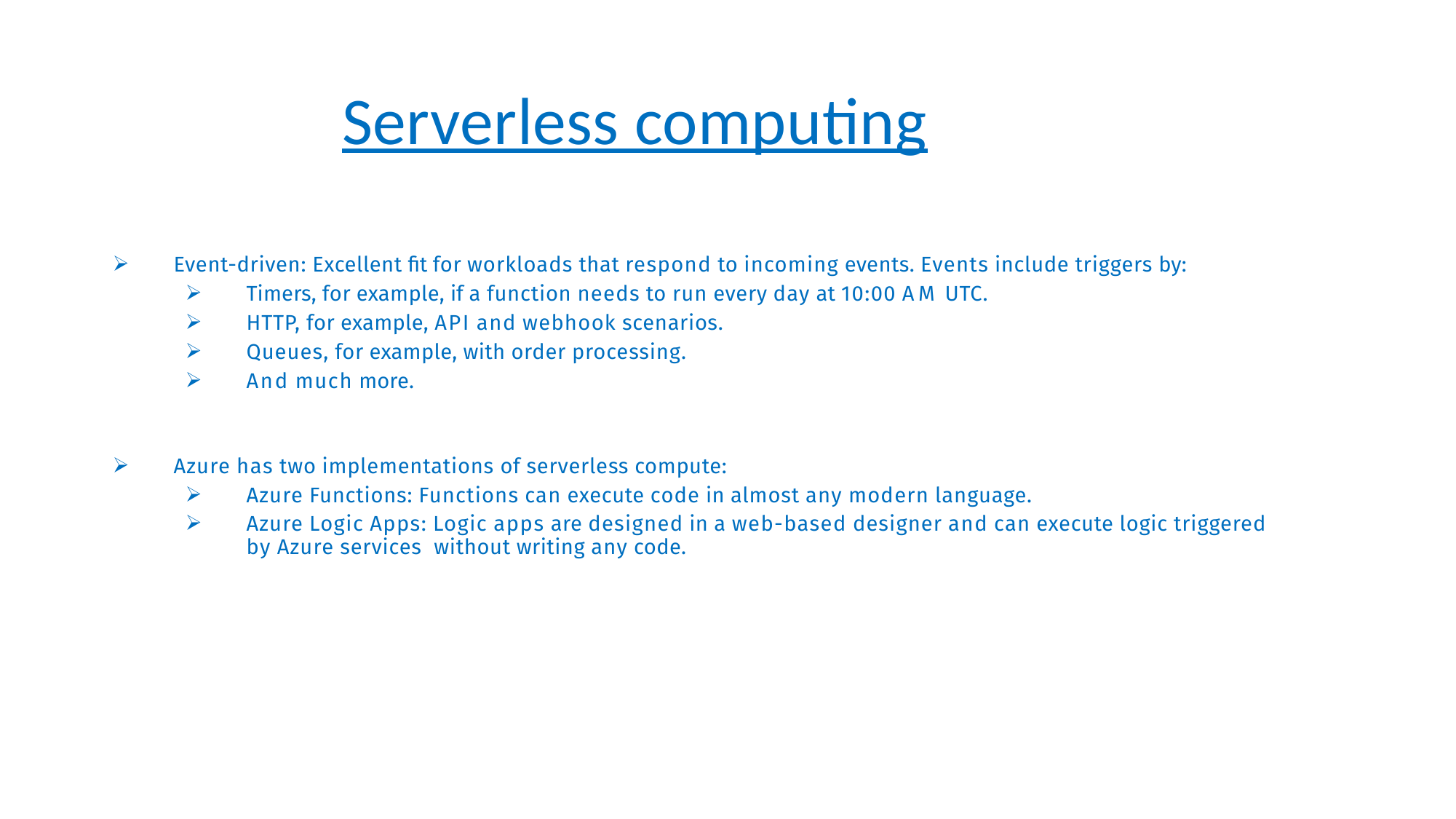

# Serverless computing

Event-driven: Excellent fit for workloads that respond to incoming events. Events include triggers by:
Timers, for example, if a function needs to run every day at 10:00 AM UTC.
HTTP, for example, API and webhook scenarios.
Queues, for example, with order processing.
And much more.

Azure has two implementations of serverless compute:
Azure Functions: Functions can execute code in almost any modern language.
Azure Logic Apps: Logic apps are designed in a web-based designer and can execute logic triggered by Azure services  without writing any code.